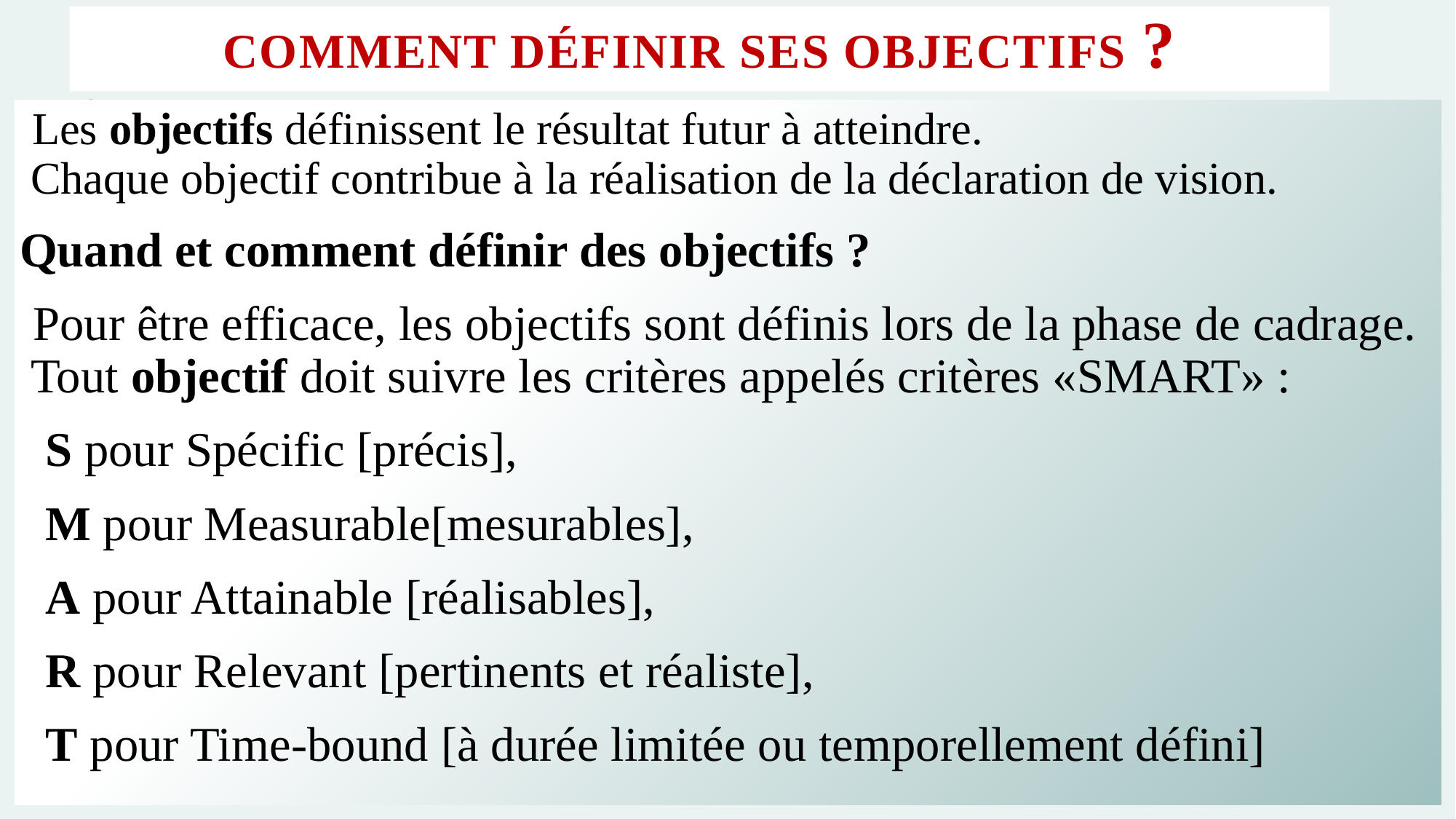

# Comment définir ses objectifs ?
Les objectifs définissent le résultat futur à atteindre. Chaque objectif contribue à la réalisation de la déclaration de vision.
Quand et comment définir des objectifs ?
Pour être efficace, les objectifs sont définis lors de la phase de cadrage. Tout objectif doit suivre les critères appelés critères «SMART» :
 S pour Spécific [précis],
 M pour Measurable[mesurables],
 A pour Attainable [réalisables],
 R pour Relevant [pertinents et réaliste],
 T pour Time-bound [à durée limitée ou temporellement défini]